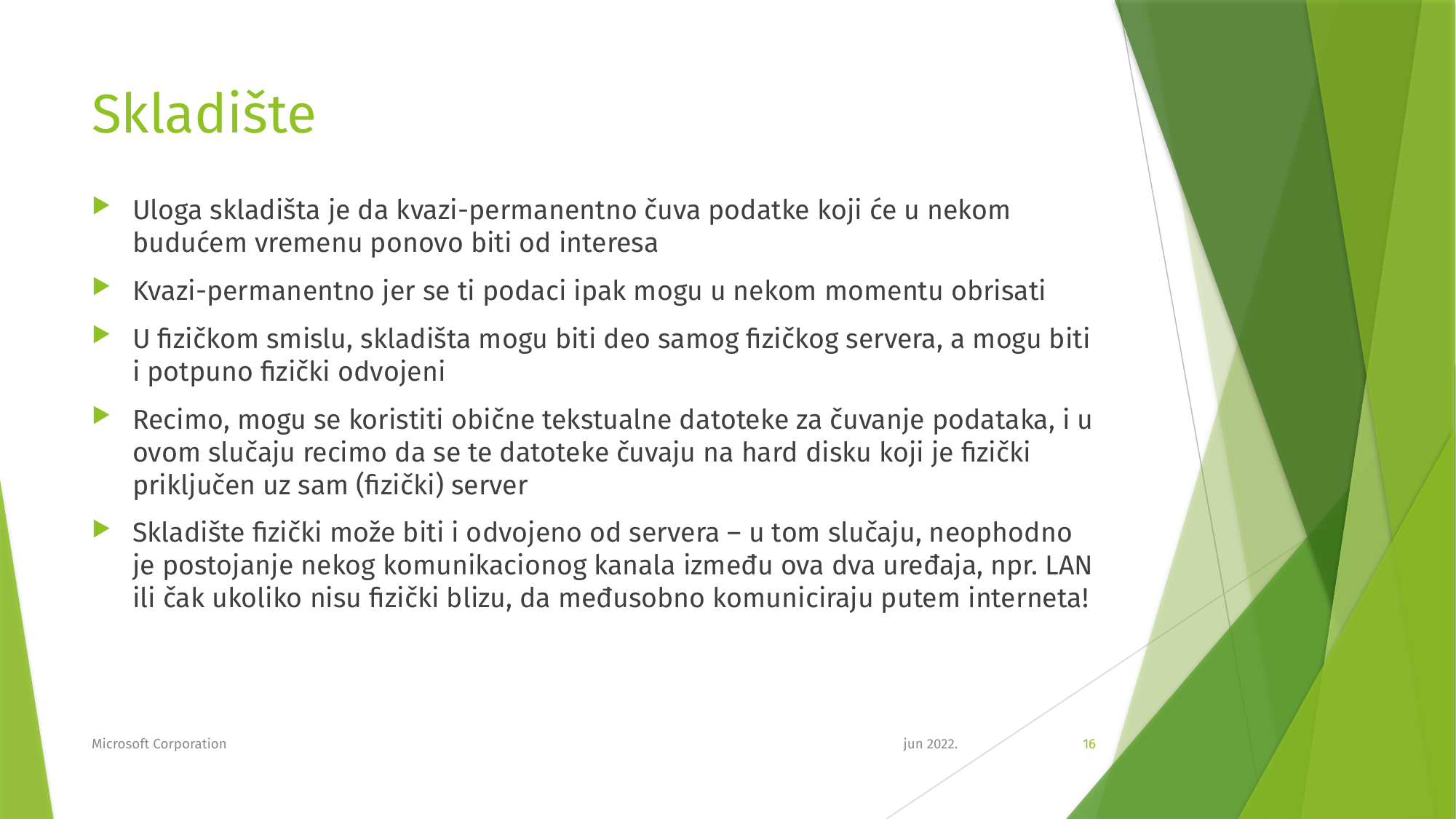

# Skladište
Uloga skladišta je da kvazi-permanentno čuva podatke koji će u nekom budućem vremenu ponovo biti od interesa
Kvazi-permanentno jer se ti podaci ipak mogu u nekom momentu obrisati
U fizičkom smislu, skladišta mogu biti deo samog fizičkog servera, a mogu biti i potpuno fizički odvojeni
Recimo, mogu se koristiti obične tekstualne datoteke za čuvanje podataka, i u ovom slučaju recimo da se te datoteke čuvaju na hard disku koji je fizički priključen uz sam (fizički) server
Skladište fizički može biti i odvojeno od servera – u tom slučaju, neophodno je postojanje nekog komunikacionog kanala između ova dva uređaja, npr. LAN ili čak ukoliko nisu fizički blizu, da međusobno komuniciraju putem interneta!
Microsoft Corporation
jun 2022.
16